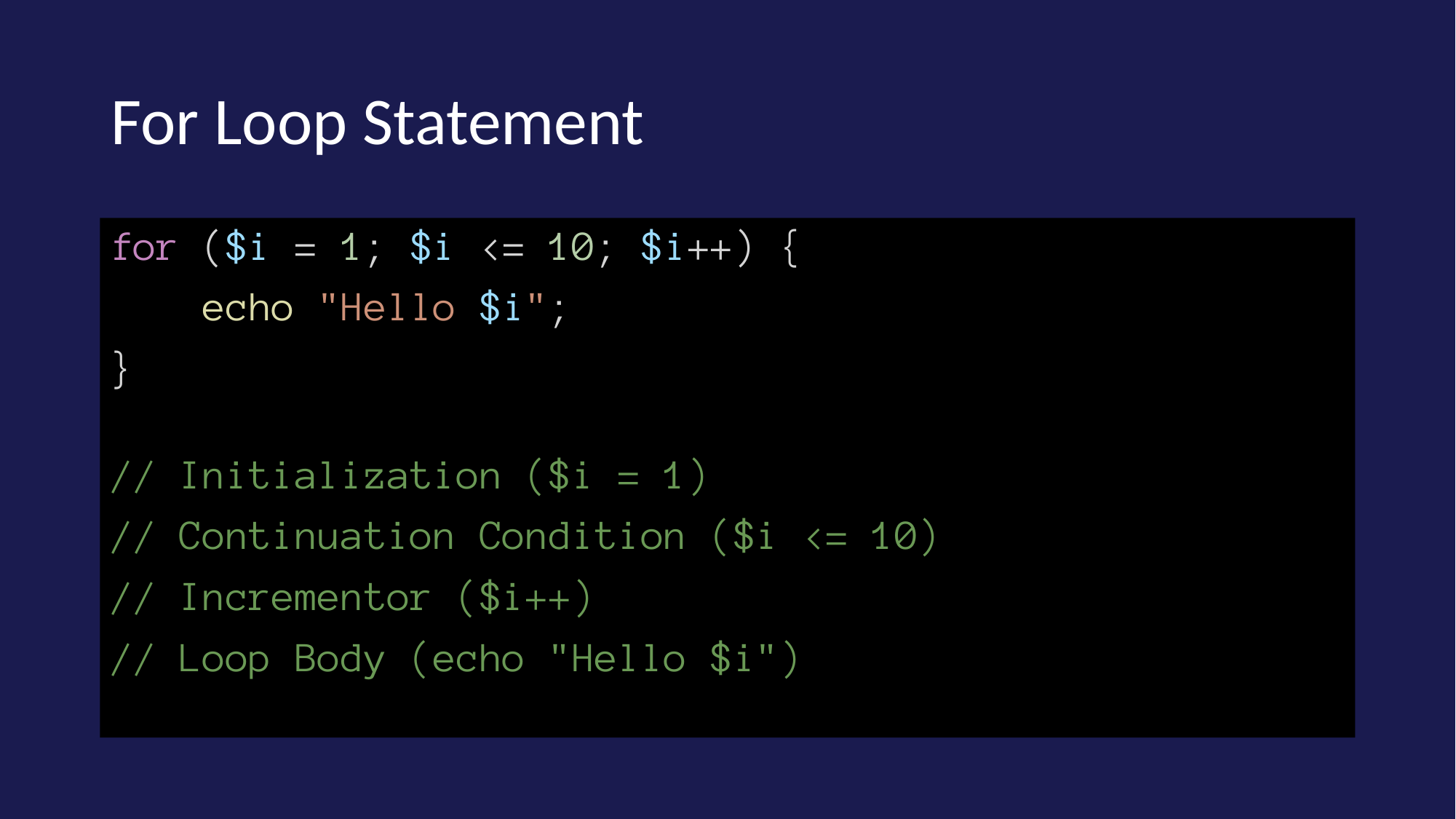

# For Loop Statement
for ($i = 1; $i <= 10; $i++) {
    echo "Hello $i";
}
// Initialization ($i = 1)
// Continuation Condition ($i <= 10)
// Incrementor ($i++)
// Loop Body (echo "Hello $i")